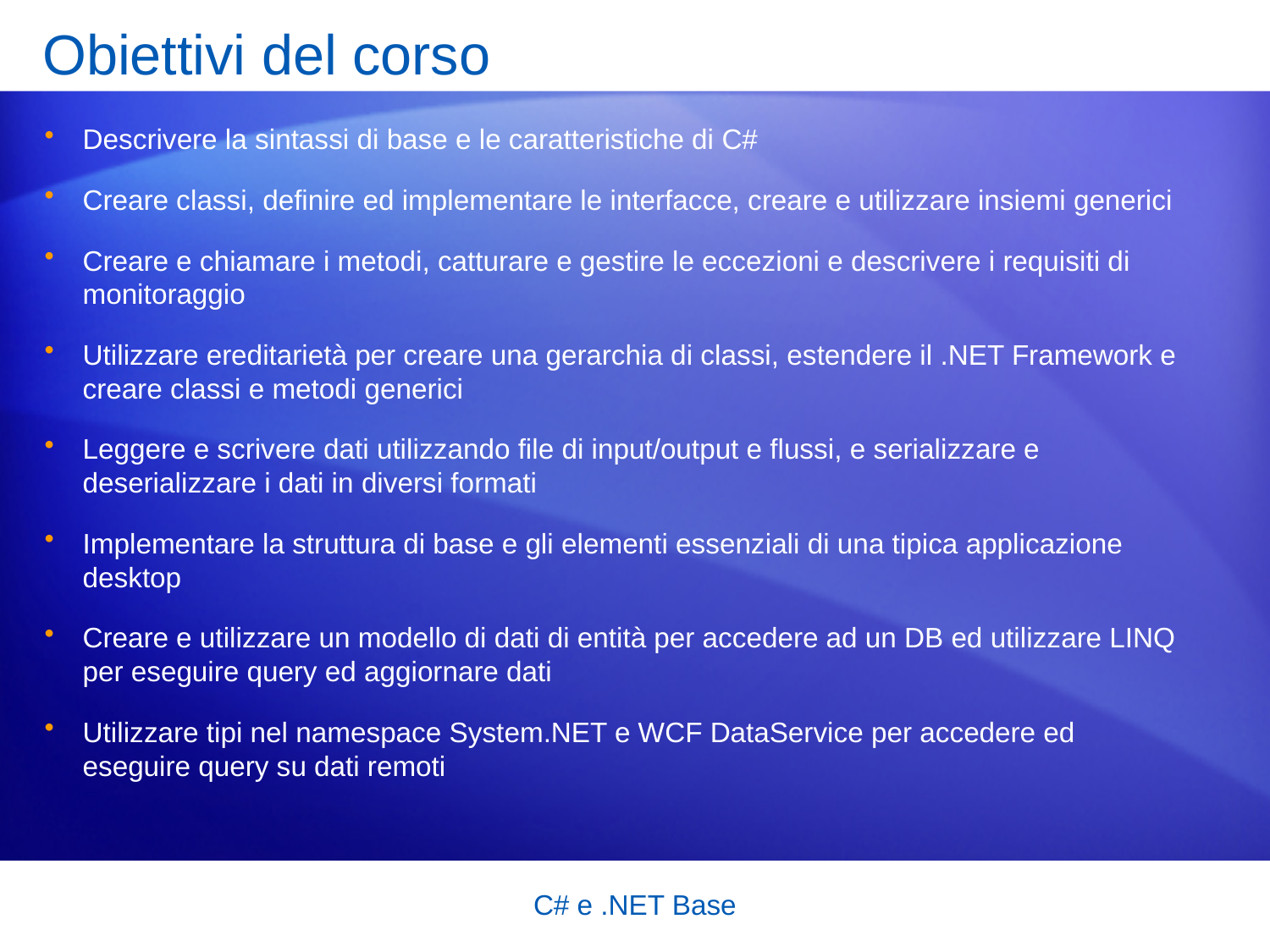

# Obiettivi del corso
Descrivere la sintassi di base e le caratteristiche di C#
Creare classi, definire ed implementare le interfacce, creare e utilizzare insiemi generici
Creare e chiamare i metodi, catturare e gestire le eccezioni e descrivere i requisiti di monitoraggio
Utilizzare ereditarietà per creare una gerarchia di classi, estendere il .NET Framework e creare classi e metodi generici
Leggere e scrivere dati utilizzando file di input/output e flussi, e serializzare e deserializzare i dati in diversi formati
Implementare la struttura di base e gli elementi essenziali di una tipica applicazione desktop
Creare e utilizzare un modello di dati di entità per accedere ad un DB ed utilizzare LINQ per eseguire query ed aggiornare dati
Utilizzare tipi nel namespace System.NET e WCF DataService per accedere ed eseguire query su dati remoti

C# e .NET Base